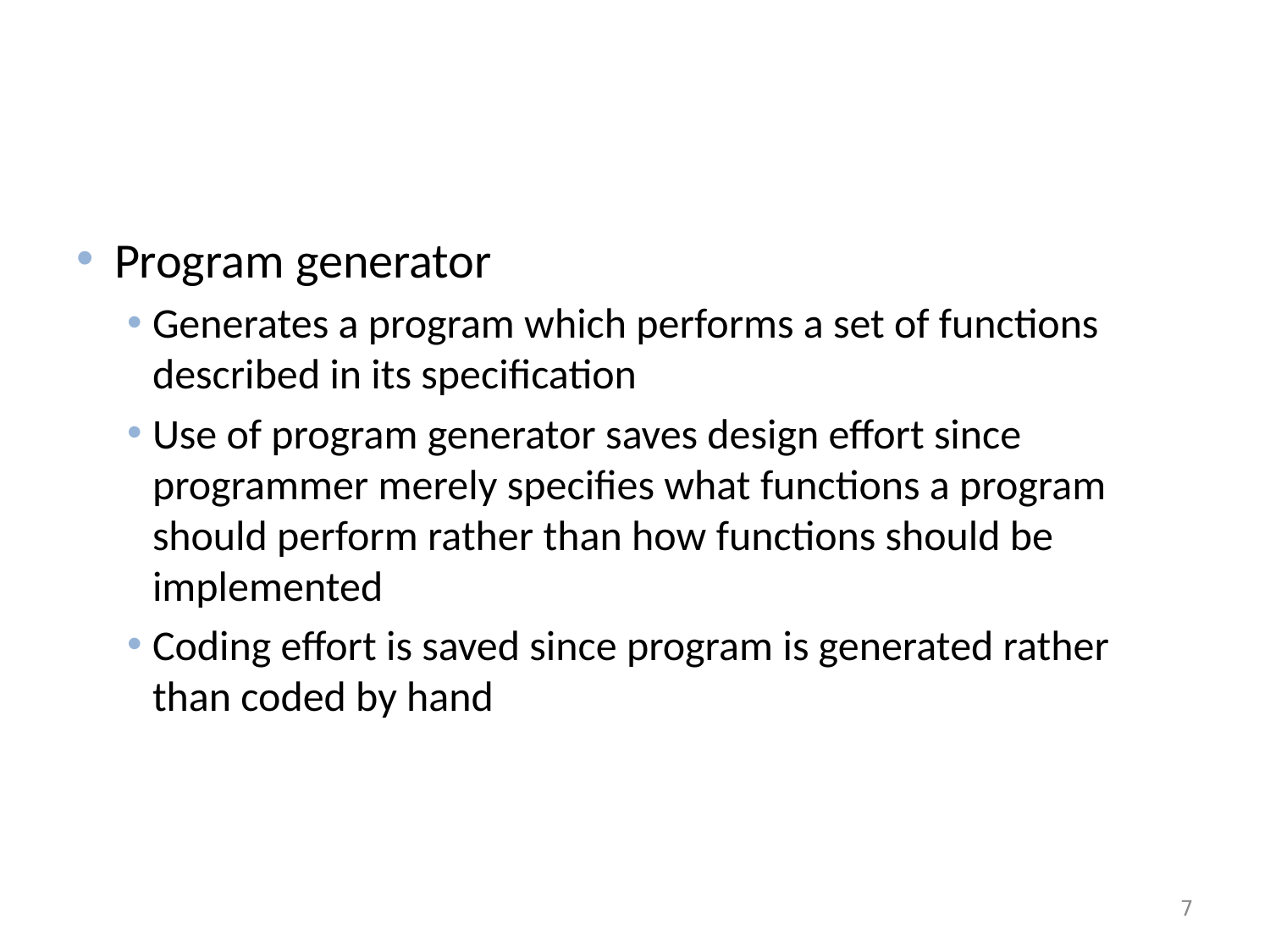

#
Program generator
Generates a program which performs a set of functions described in its specification
Use of program generator saves design effort since programmer merely specifies what functions a program should perform rather than how functions should be implemented
Coding effort is saved since program is generated rather than coded by hand

7